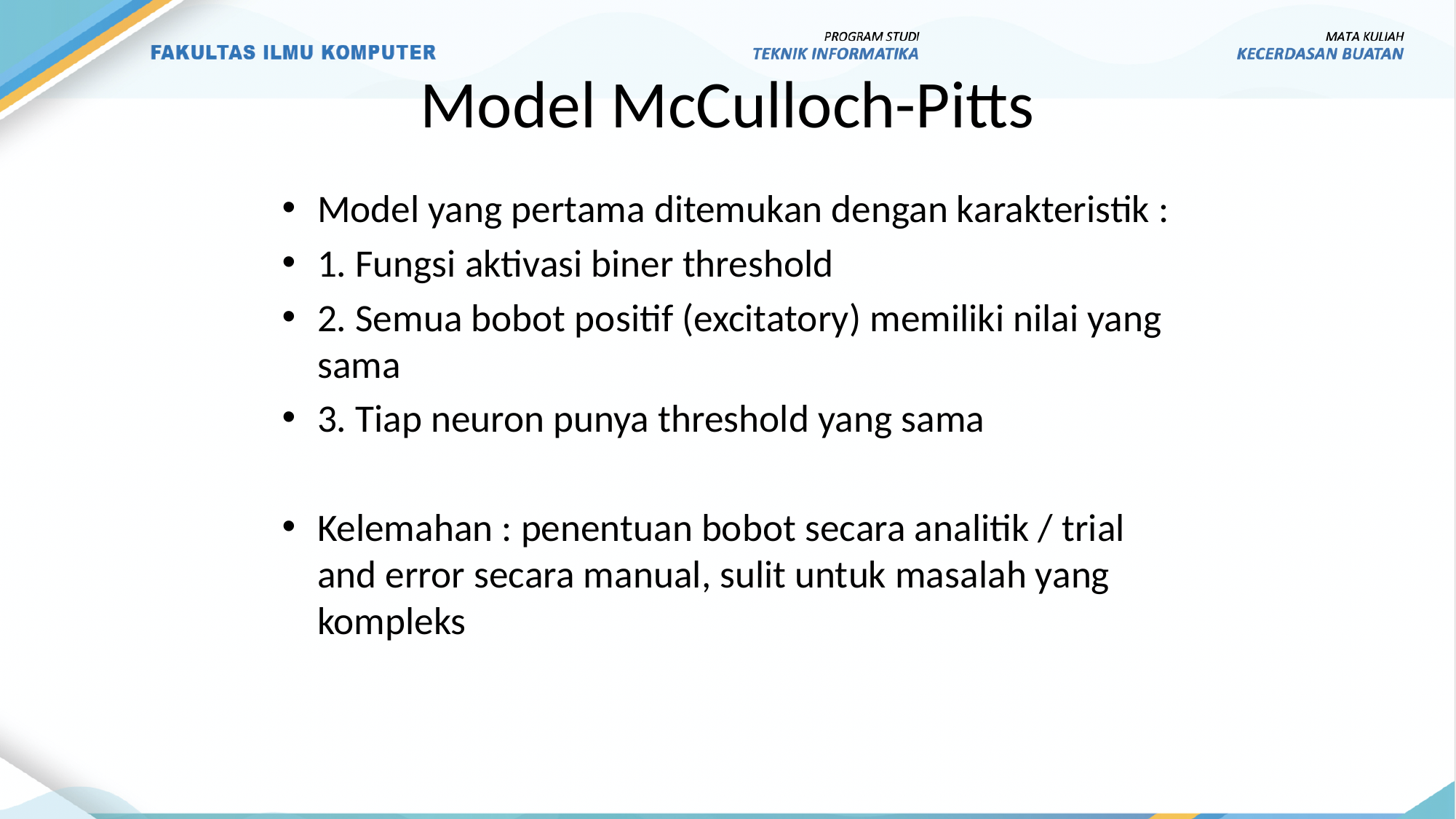

# Model McCulloch-Pitts
Model yang pertama ditemukan dengan karakteristik :
1. Fungsi aktivasi biner threshold
2. Semua bobot positif (excitatory) memiliki nilai yang sama
3. Tiap neuron punya threshold yang sama

Kelemahan : penentuan bobot secara analitik / trial and error secara manual, sulit untuk masalah yang kompleks